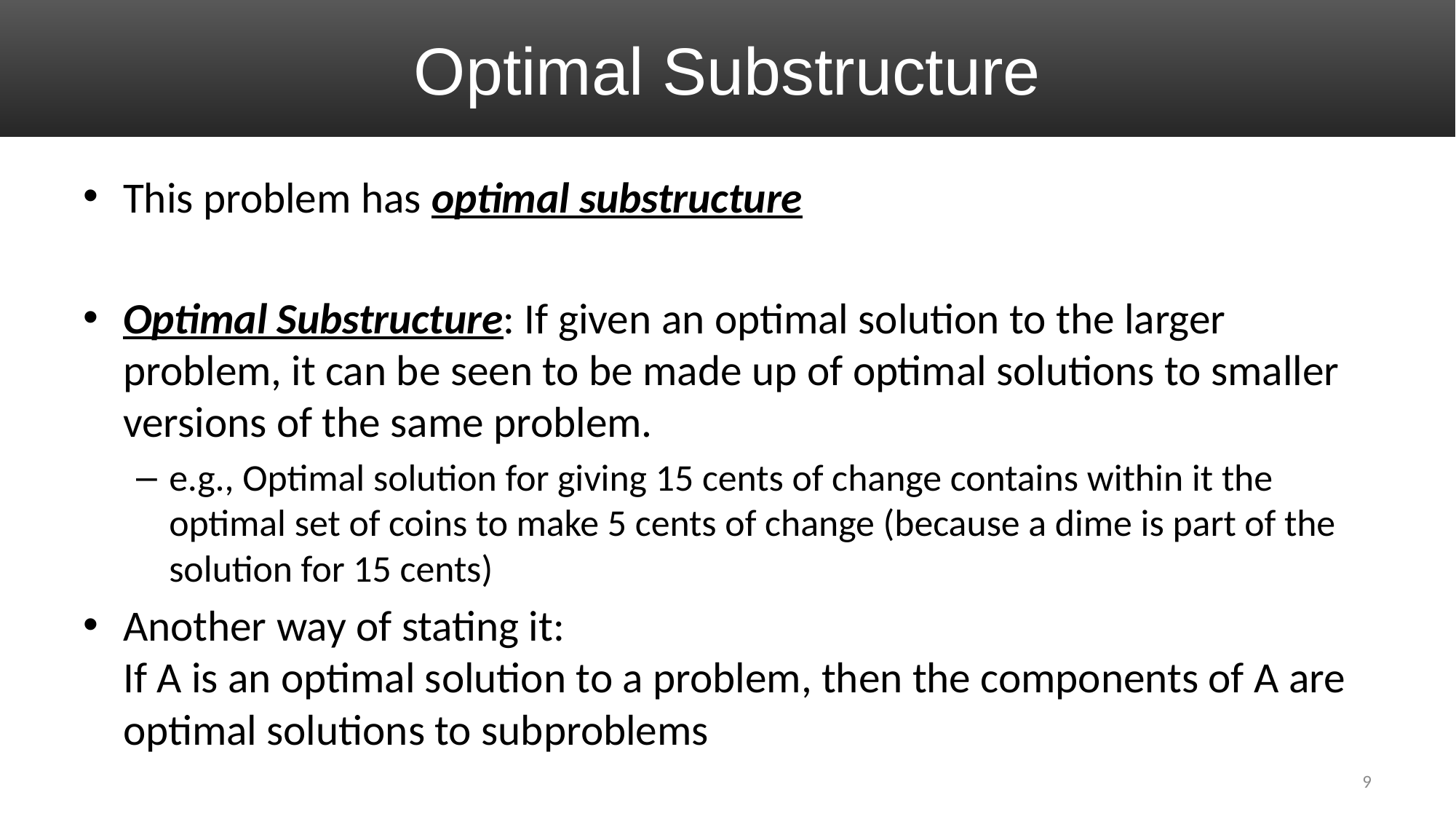

# Optimal Substructure
This problem has optimal substructure

Optimal Substructure: If given an optimal solution to the larger problem, it can be seen to be made up of optimal solutions to smaller versions of the same problem.
e.g., Optimal solution for giving 15 cents of change contains within it the optimal set of coins to make 5 cents of change (because a dime is part of the solution for 15 cents)
Another way of stating it:
If A is an optimal solution to a problem, then the components of A are optimal solutions to subproblems
9